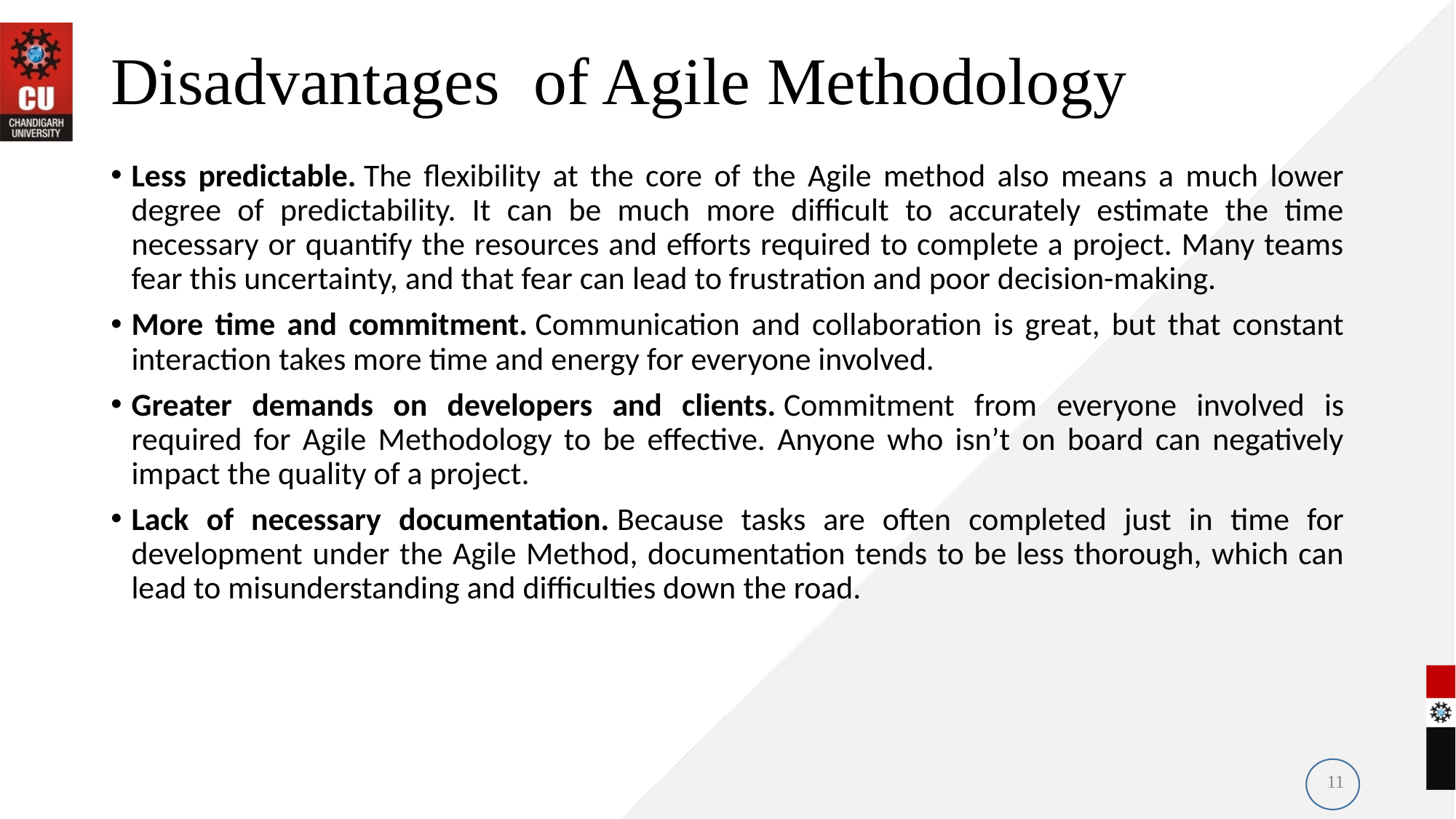

# Disadvantages  of Agile Methodology
Less predictable. The flexibility at the core of the Agile method also means a much lower degree of predictability. It can be much more difficult to accurately estimate the time necessary or quantify the resources and efforts required to complete a project. Many teams fear this uncertainty, and that fear can lead to frustration and poor decision-making.
More time and commitment. Communication and collaboration is great, but that constant interaction takes more time and energy for everyone involved.
Greater demands on developers and clients. Commitment from everyone involved is required for Agile Methodology to be effective. Anyone who isn’t on board can negatively impact the quality of a project.
Lack of necessary documentation. Because tasks are often completed just in time for development under the Agile Method, documentation tends to be less thorough, which can lead to misunderstanding and difficulties down the road.

11